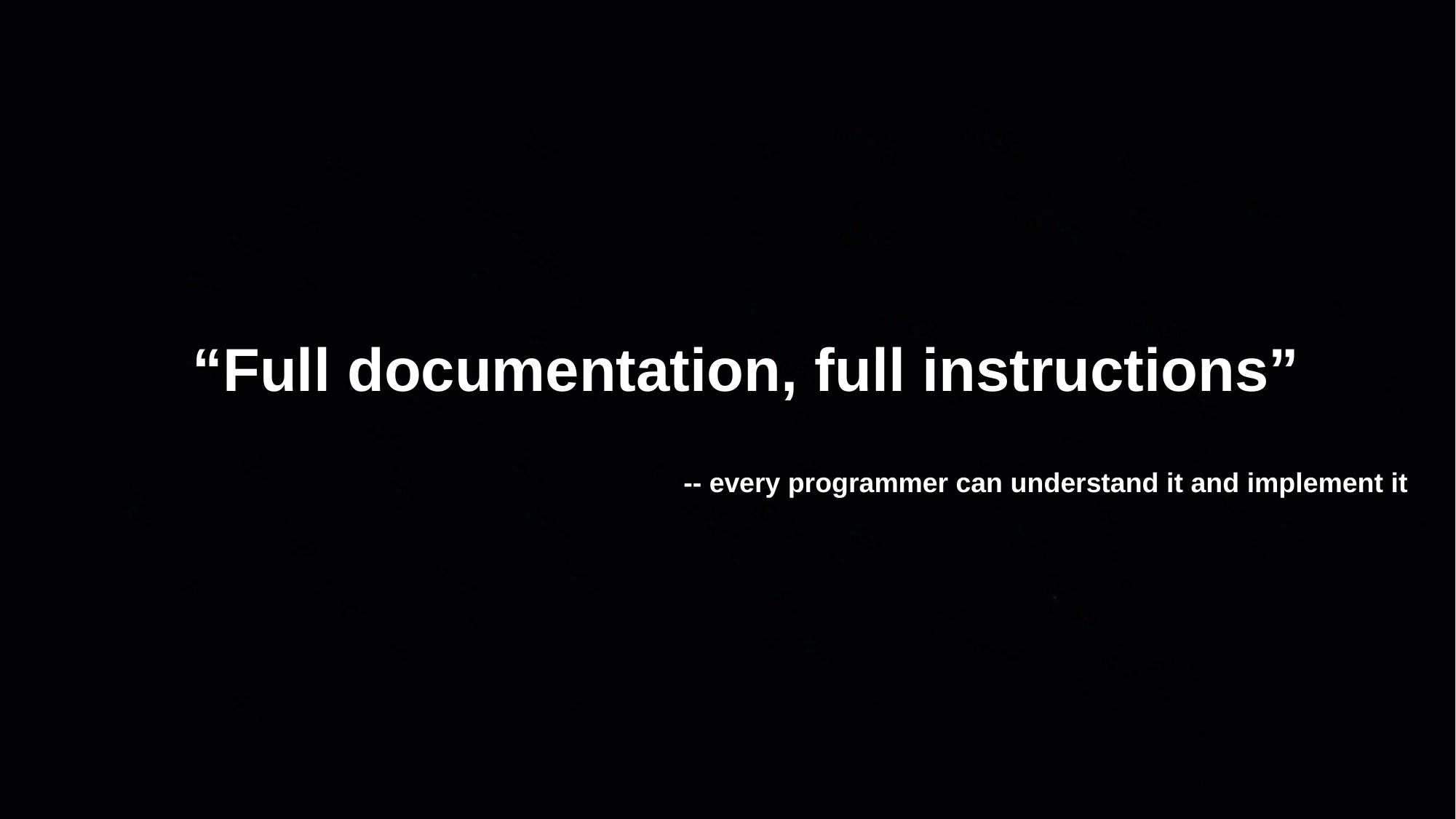

“Full documentation, full instructions”
-- every programmer can understand it and implement it